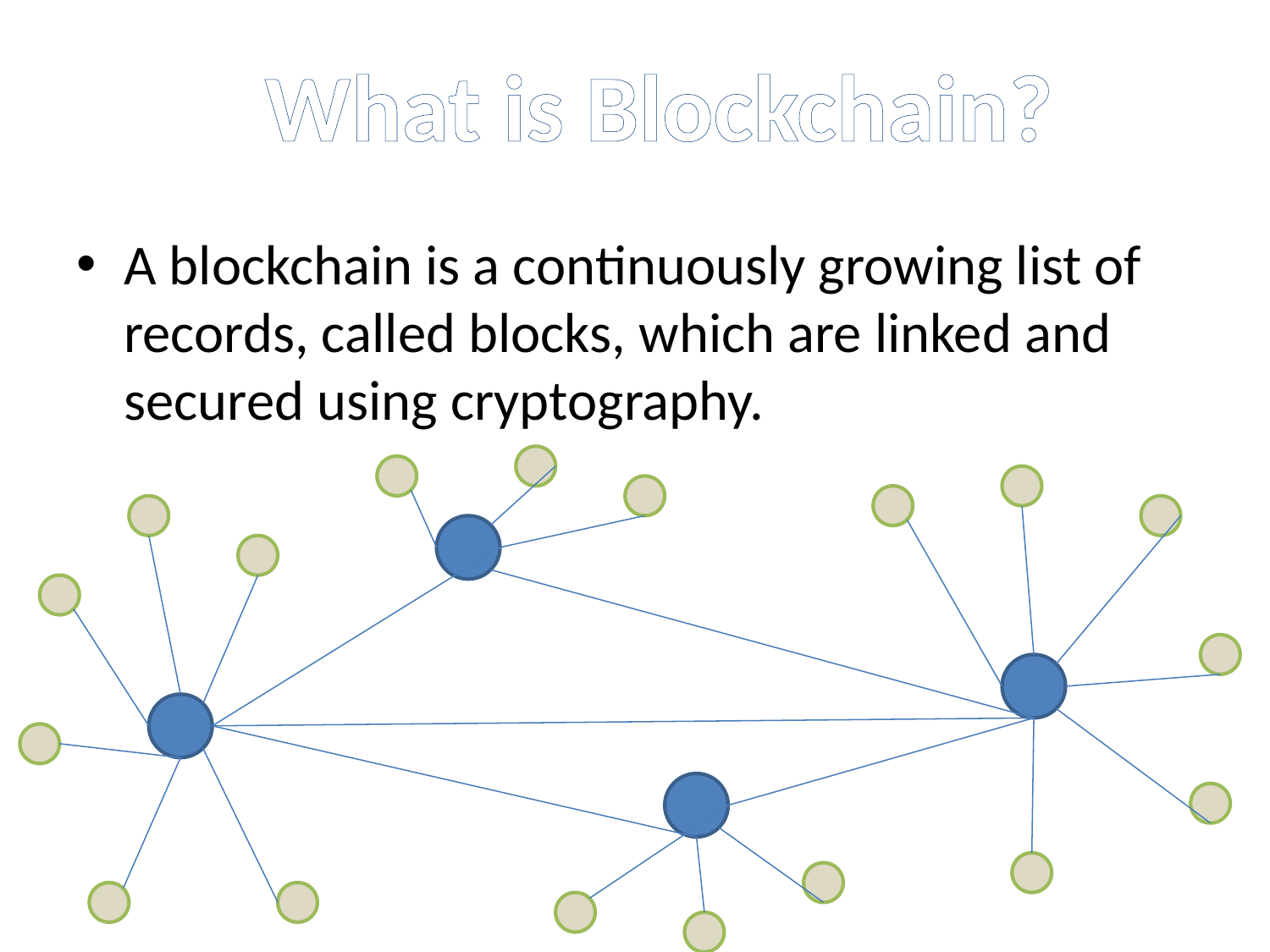

What is Blockchain?
A blockchain is a continuously growing list of records, called blocks, which are linked and secured using cryptography.